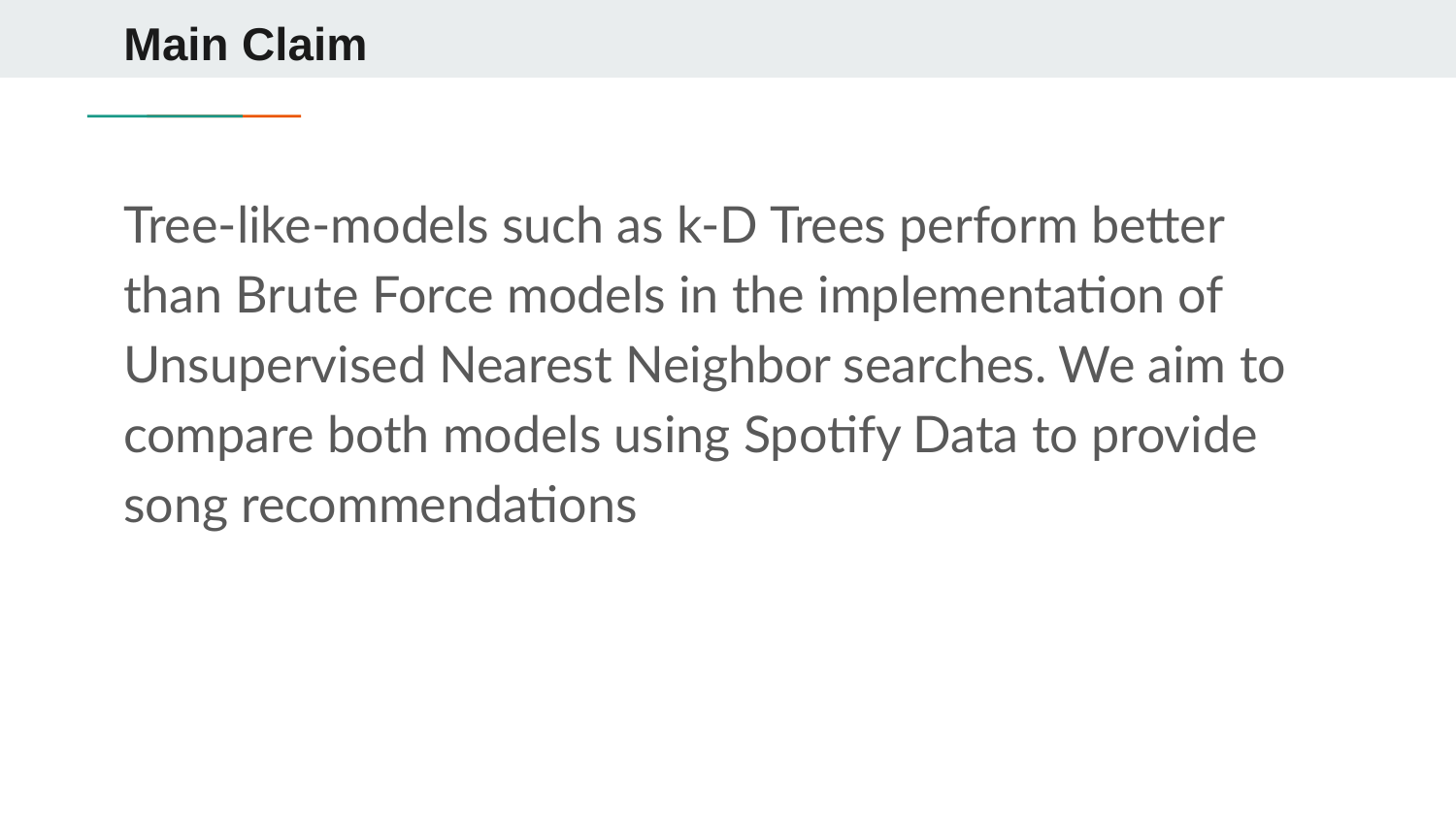

# Main Claim
Tree-like-models such as k-D Trees perform better than Brute Force models in the implementation of Unsupervised Nearest Neighbor searches. We aim to compare both models using Spotify Data to provide song recommendations